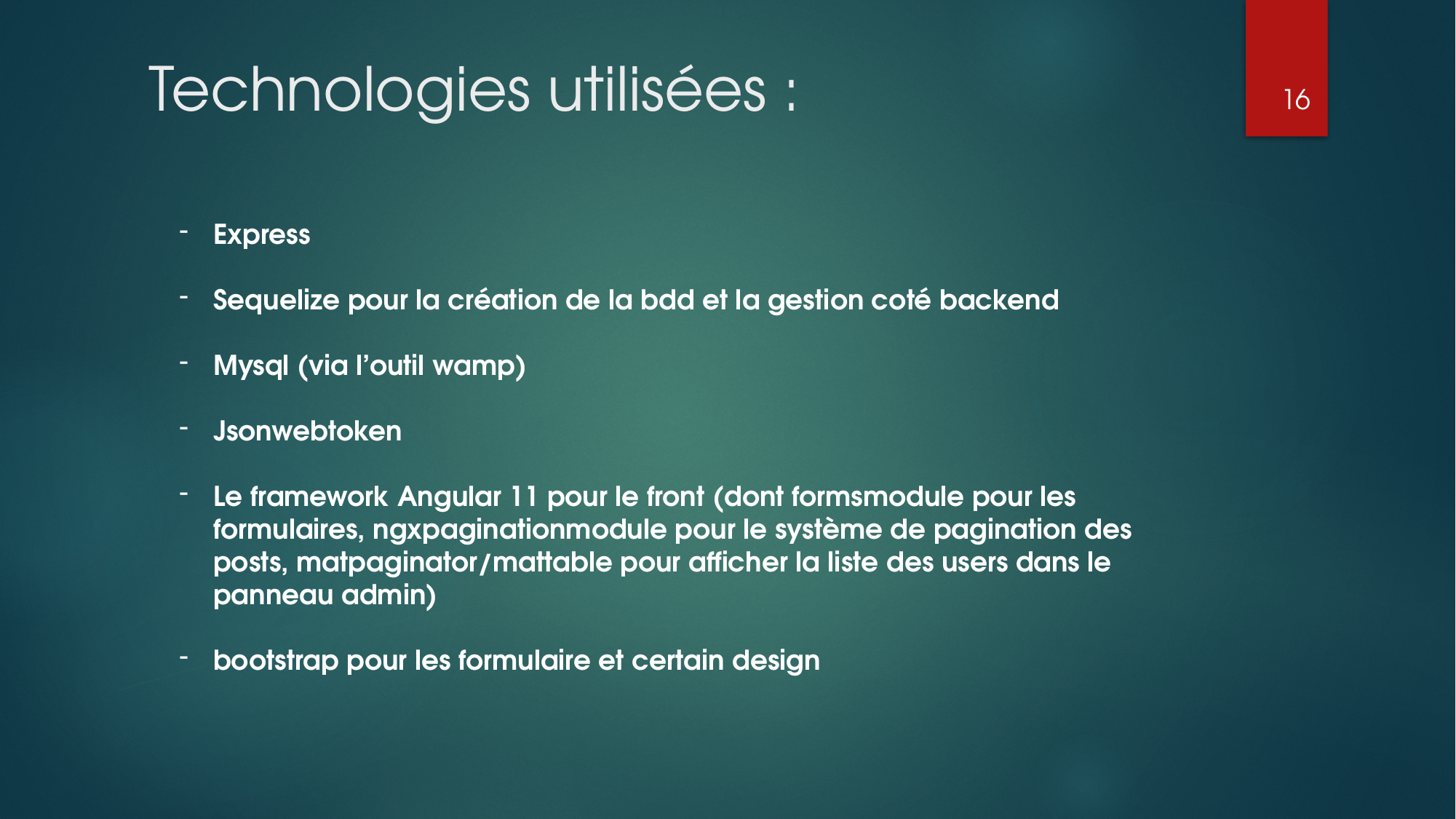

# Technologies utilisées :
16
Express

Sequelize pour la création de la bdd et la gestion coté backend
Mysql (via l’outil wamp)

Jsonwebtoken

Le framework Angular 11 pour le front (dont formsmodule pour les formulaires, ngxpaginationmodule pour le système de pagination des posts, matpaginator/mattable pour afficher la liste des users dans le panneau admin)

bootstrap pour les formulaire et certain design